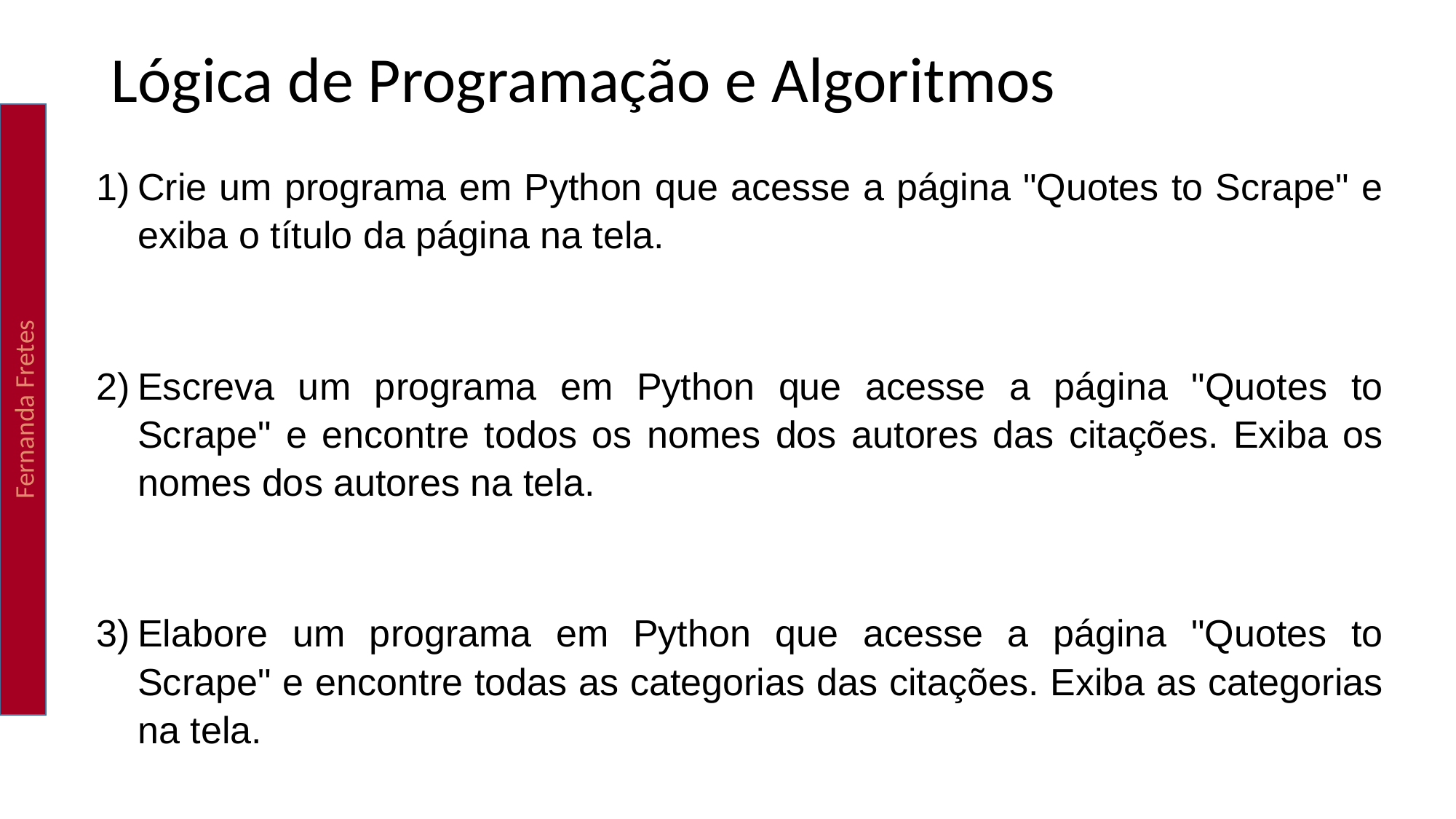

Lógica de Programação e Algoritmos
Fernanda Fretes
Crie um programa em Python que acesse a página "Quotes to Scrape" e exiba o título da página na tela.

Escreva um programa em Python que acesse a página "Quotes to Scrape" e encontre todos os nomes dos autores das citações. Exiba os nomes dos autores na tela.

Elabore um programa em Python que acesse a página "Quotes to Scrape" e encontre todas as categorias das citações. Exiba as categorias na tela.